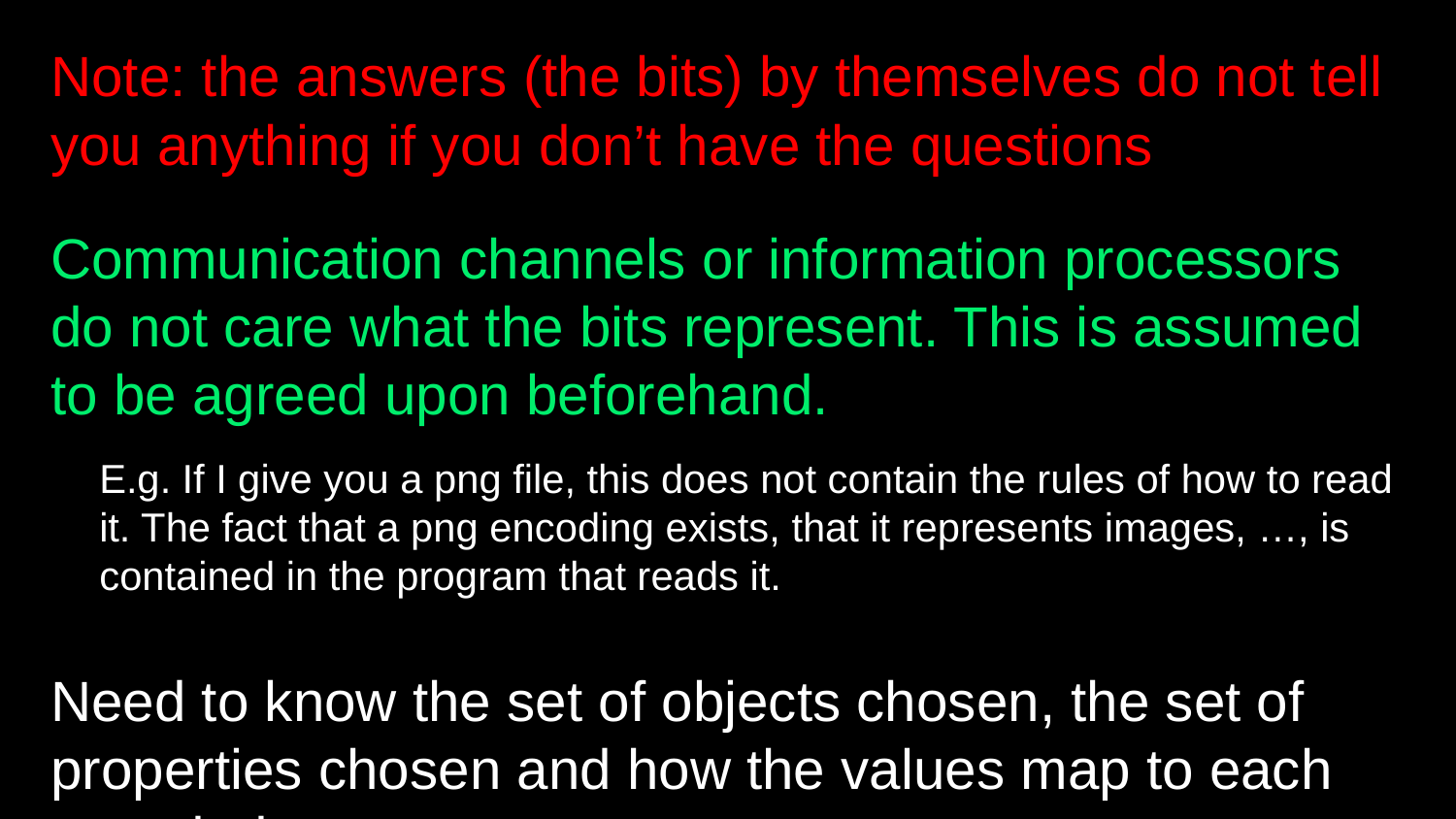

Note: the answers (the bits) by themselves do not tell you anything if you don’t have the questions
Communication channels or information processors do not care what the bits represent. This is assumed to be agreed upon beforehand.
E.g. If I give you a png file, this does not contain the rules of how to read it. The fact that a png encoding exists, that it represents images, …, is contained in the program that reads it.
Need to know the set of objects chosen, the set of properties chosen and how the values map to each encoded sequence